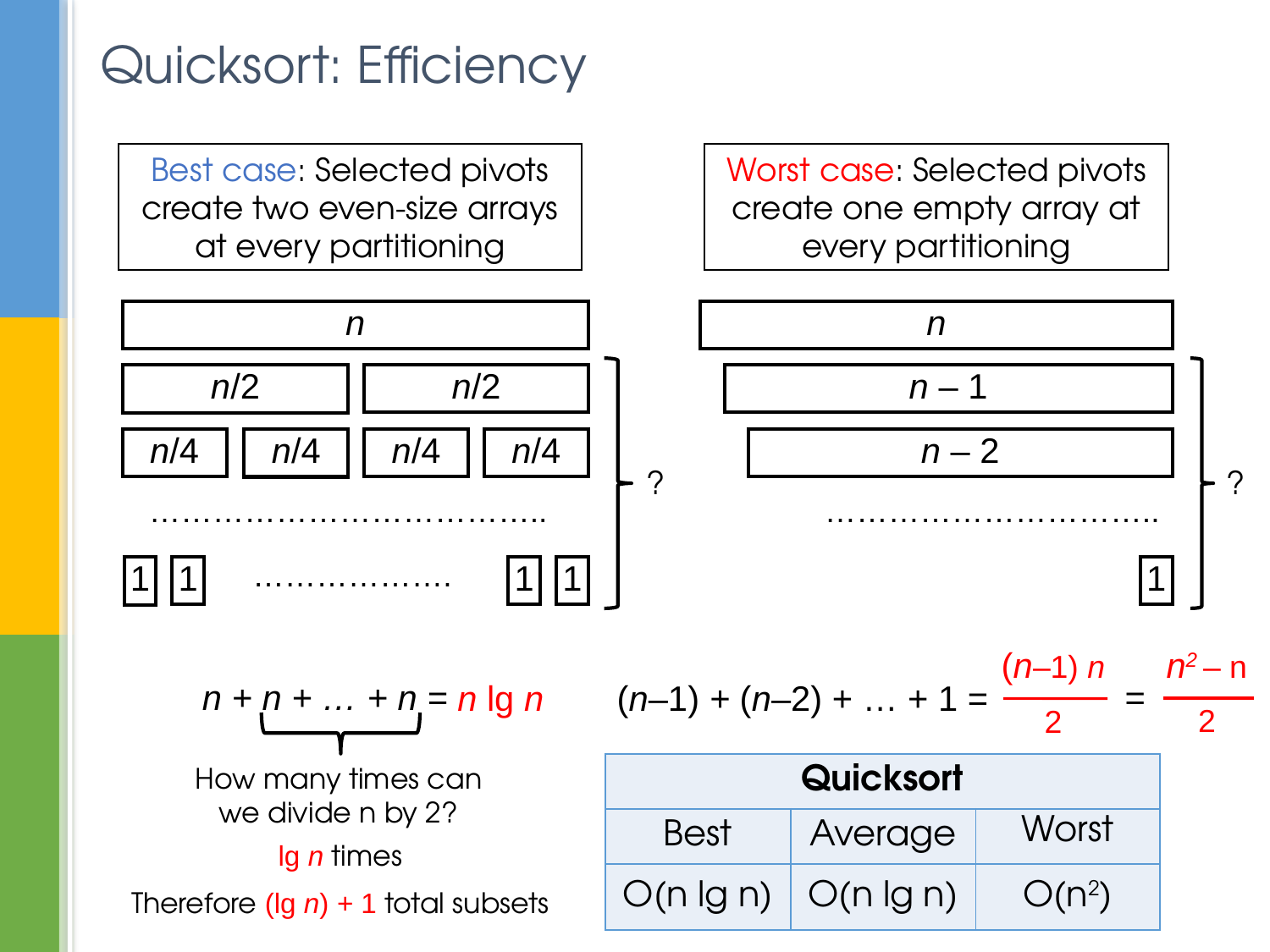

# Quicksort: Efficiency
Worst case: Selected pivots create one empty array at every partitioning
Best case: Selected pivots create two even-size arrays at every partitioning
| n |
| --- |
| n |
| --- |

| n/2 |
| --- |
| n/2 |
| --- |
| n – 1 |
| --- |
| n/4 |
| --- |
| n/4 |
| --- |
| n/4 |
| --- |
| n/4 |
| --- |
| n – 2 |
| --- |
?
?
………………………………..
…………………………..
……………….
| 1 |
| --- |
| 1 |
| --- |
| 1 |
| --- |
| 1 |
| --- |
| 1 |
| --- |
n2 – n
2
(n–1) n
2

n + n + … + n =
=
n lg n
(n–1) + (n–2) + … + 1 =

| Quicksort |  |  |
| --- | --- | --- |
| Best | Average | Worst |
| O(n lg n) | O(n lg n) | O(n2) |
How many times can we divide n by 2?
lg n times
Therefore (lg n) + 1 total subsets